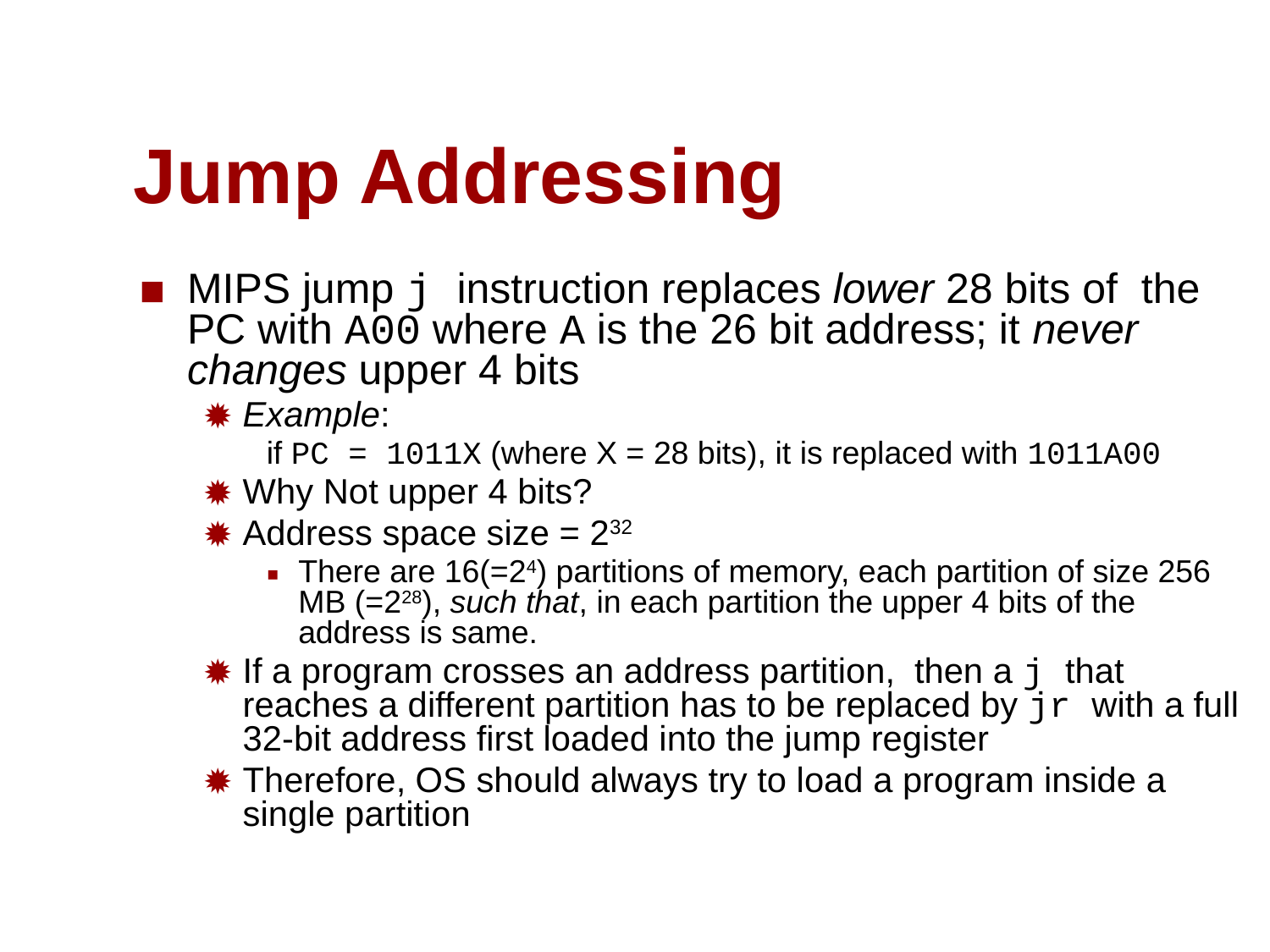

# Jump Addressing
MIPS jump j instruction replaces lower 28 bits of  the PC with A00 where A is the 26 bit address; it never changes upper 4 bits
Example:
if PC = 1011X (where X = 28 bits), it is replaced with 1011A00
Why Not upper 4 bits?
Address space size = 232
There are 16(=24) partitions of memory, each partition of size 256 MB (=228), such that, in each partition the upper 4 bits of the address is same.
If a program crosses an address partition,  then a j that reaches a different partition has to be replaced by jr with a full 32-bit address first loaded into the jump register
Therefore, OS should always try to load a program inside a single partition